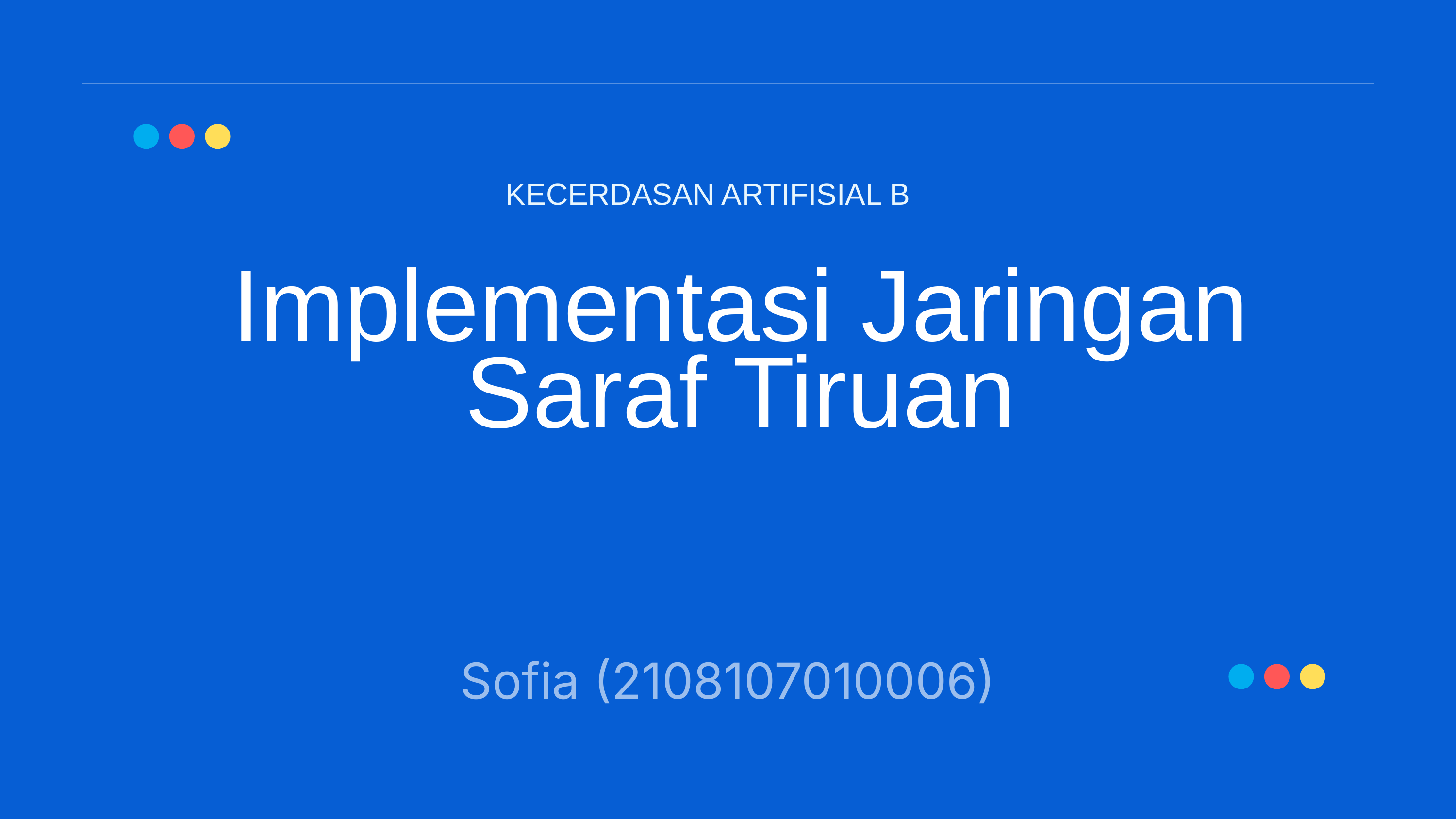

KECERDASAN ARTIFISIAL B
Implementasi Jaringan Saraf Tiruan
Sofia (2108107010006)